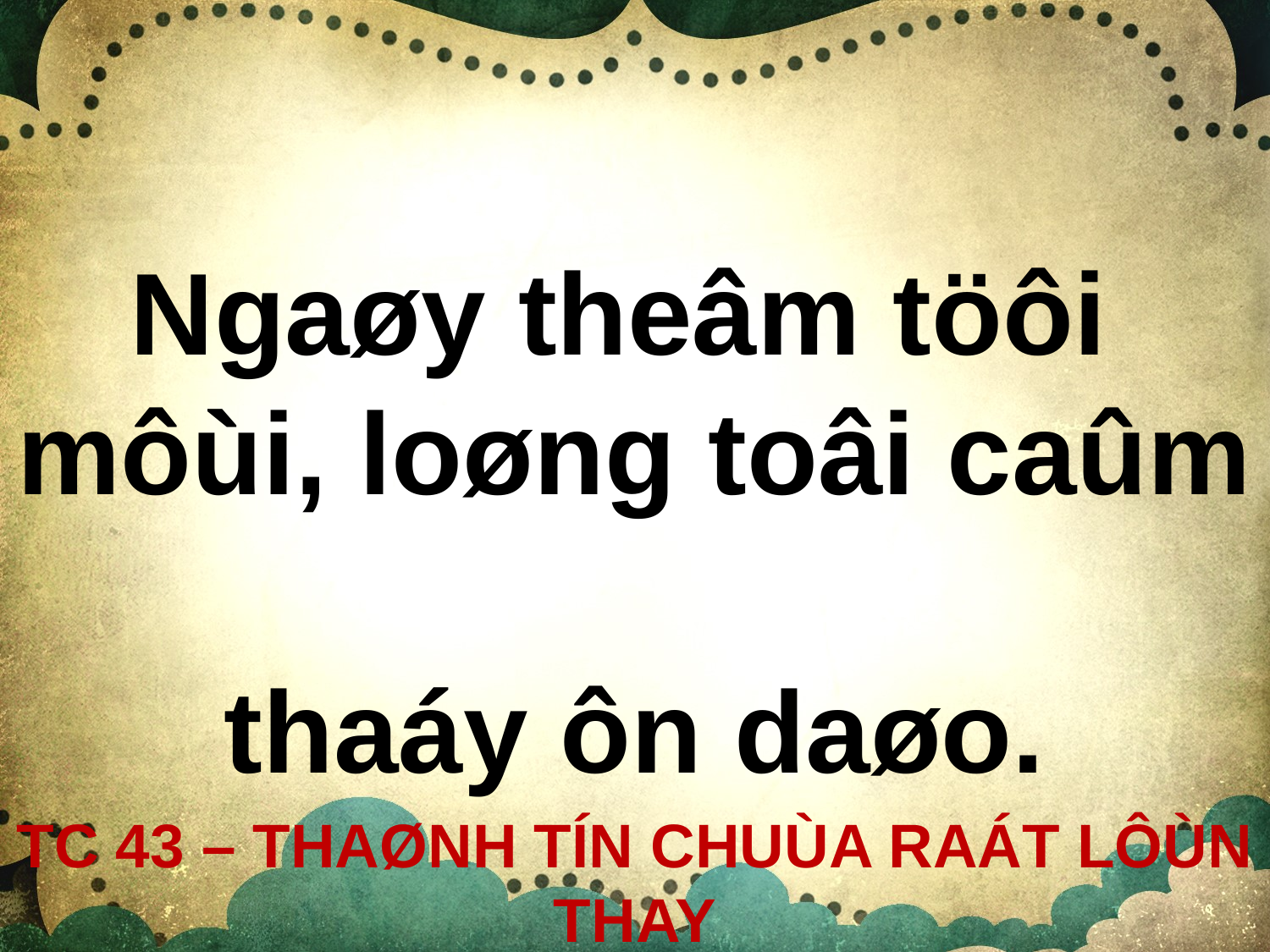

Ngaøy theâm töôi
môùi, loøng toâi caûm
thaáy ôn daøo.
TC 43 – THAØNH TÍN CHUÙA RAÁT LÔÙN THAY